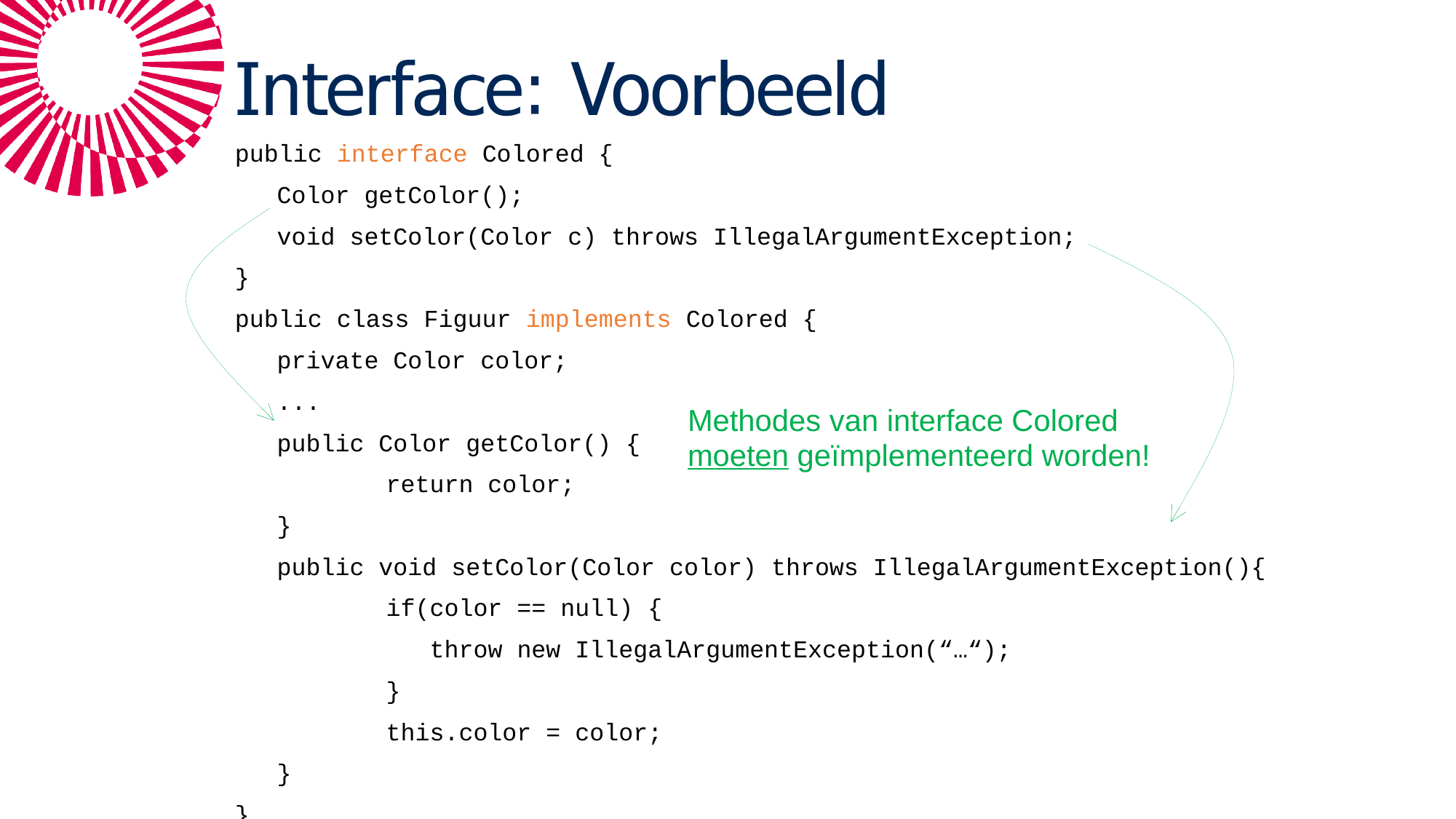

# Interface: Voorbeeld
public interface Colored {
  	Color getColor();
  	void setColor(Color c) throws IllegalArgumentException;
}
public class Figuur implements Colored {
  	private Color color;
  	...
  	public Color getColor() {
    	return color;
  	}
  	public void setColor(Color color) throws IllegalArgumentException(){
    	if(color == null) {
		   throw new IllegalArgumentException(“…“);
    	}
		this.color = color;
	}
}

Methodes van interface Colored
moeten geïmplementeerd worden!